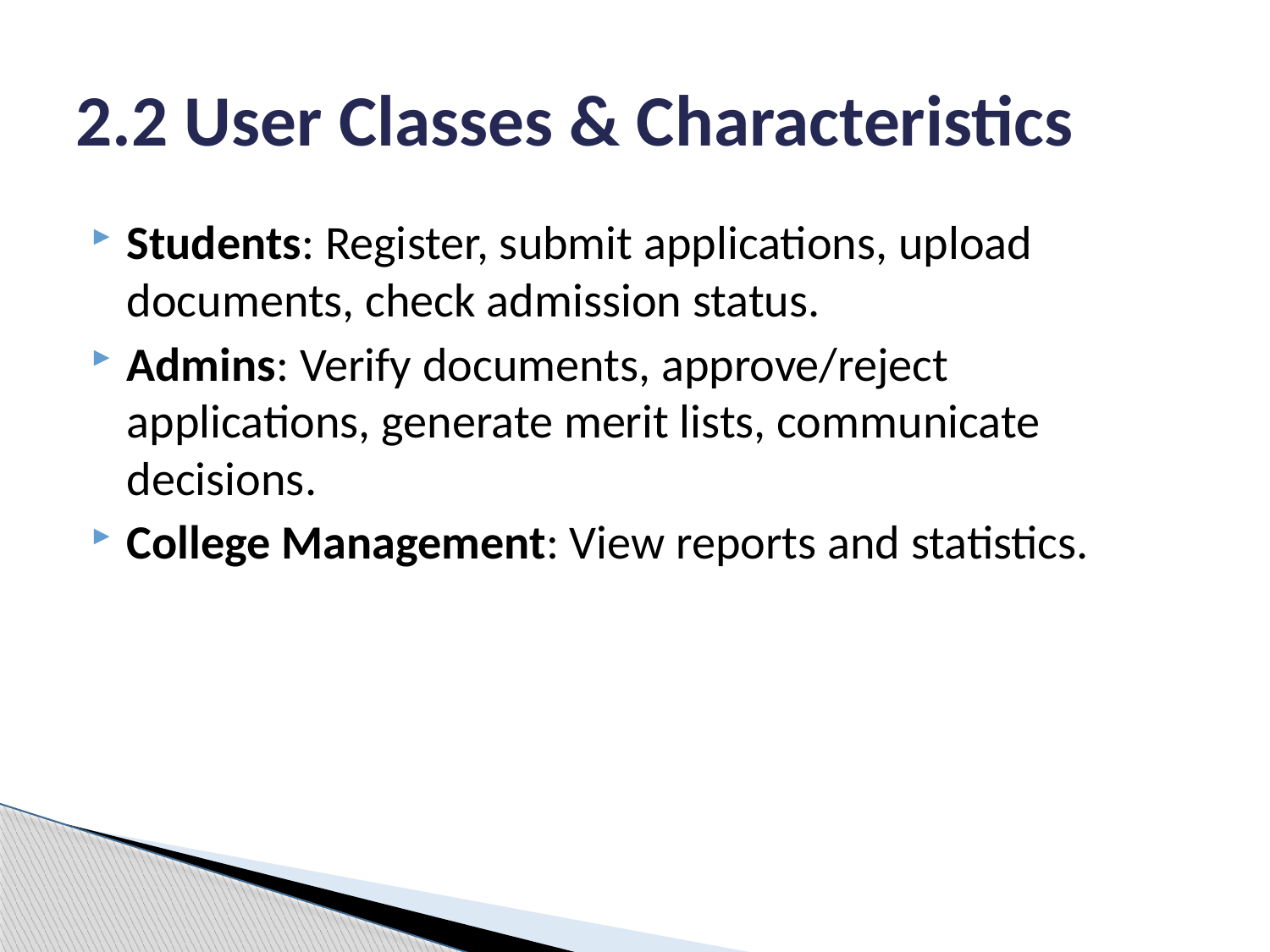

# 2.2 User Classes & Characteristics
Students: Register, submit applications, upload documents, check admission status.
Admins: Verify documents, approve/reject applications, generate merit lists, communicate decisions.
College Management: View reports and statistics.